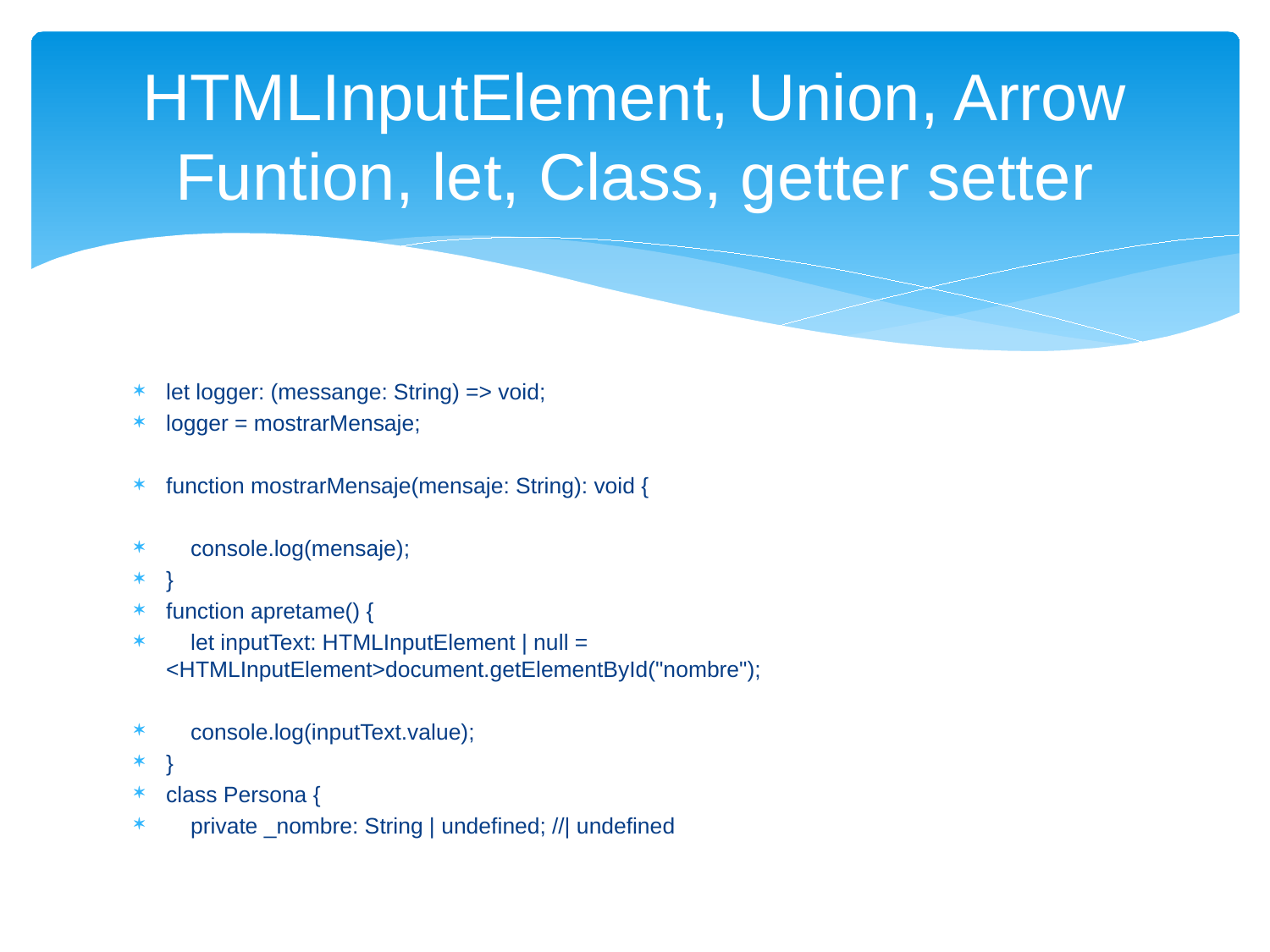

# HTMLInputElement, Union, Arrow Funtion, let, Class, getter setter
let logger: (messange: String) => void;
logger = mostrarMensaje;

function mostrarMensaje(mensaje: String): void {

    console.log(mensaje);
}
function apretame() {
    let inputText: HTMLInputElement | null = <HTMLInputElement>document.getElementById("nombre");

    console.log(inputText.value);
}
class Persona {
    private _nombre: String | undefined; //| undefined